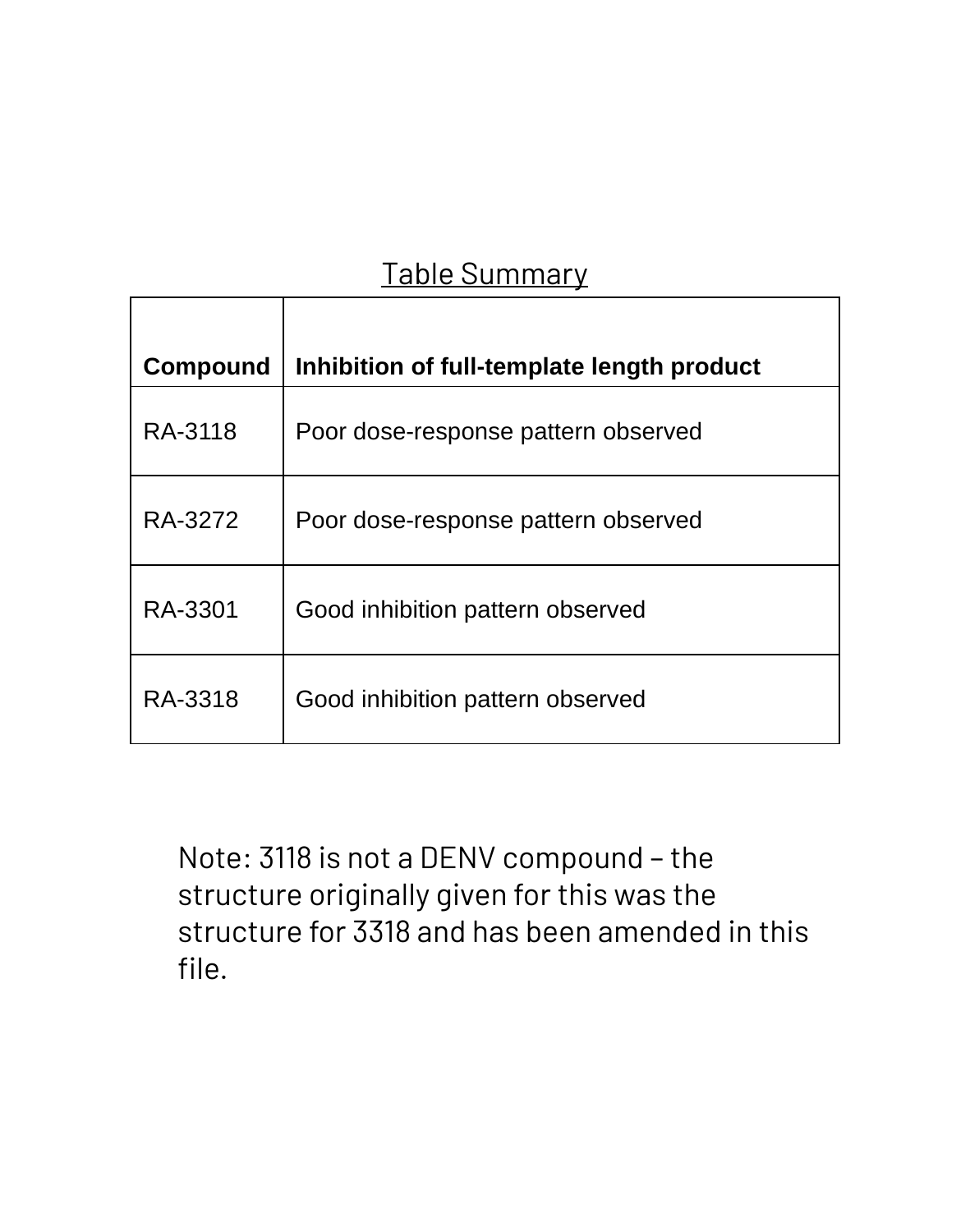

Table Summary
| Compound | Inhibition of full-template length product |
| --- | --- |
| RA-3118 | Poor dose-response pattern observed |
| RA-3272 | Poor dose-response pattern observed |
| RA-3301 | Good inhibition pattern observed |
| RA-3318 | Good inhibition pattern observed |
Note: 3118 is not a DENV compound – the structure originally given for this was the structure for 3318 and has been amended in this file.